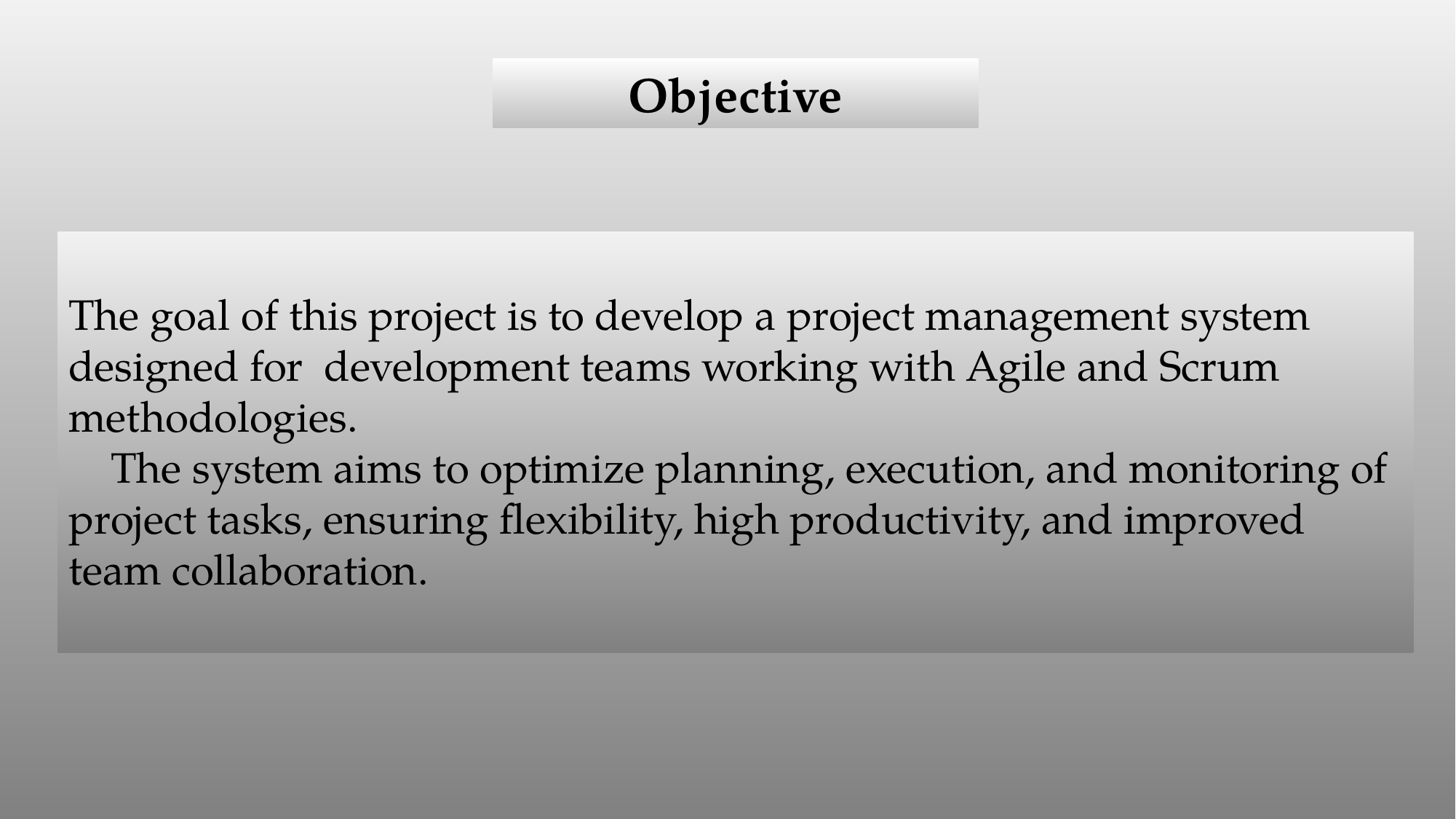

Objective

The goal of this project is to develop a project management system designed for  development teams working with Agile and Scrum methodologies.
    The system aims to optimize planning, execution, and monitoring of project tasks, ensuring flexibility, high productivity, and improved team collaboration.
3